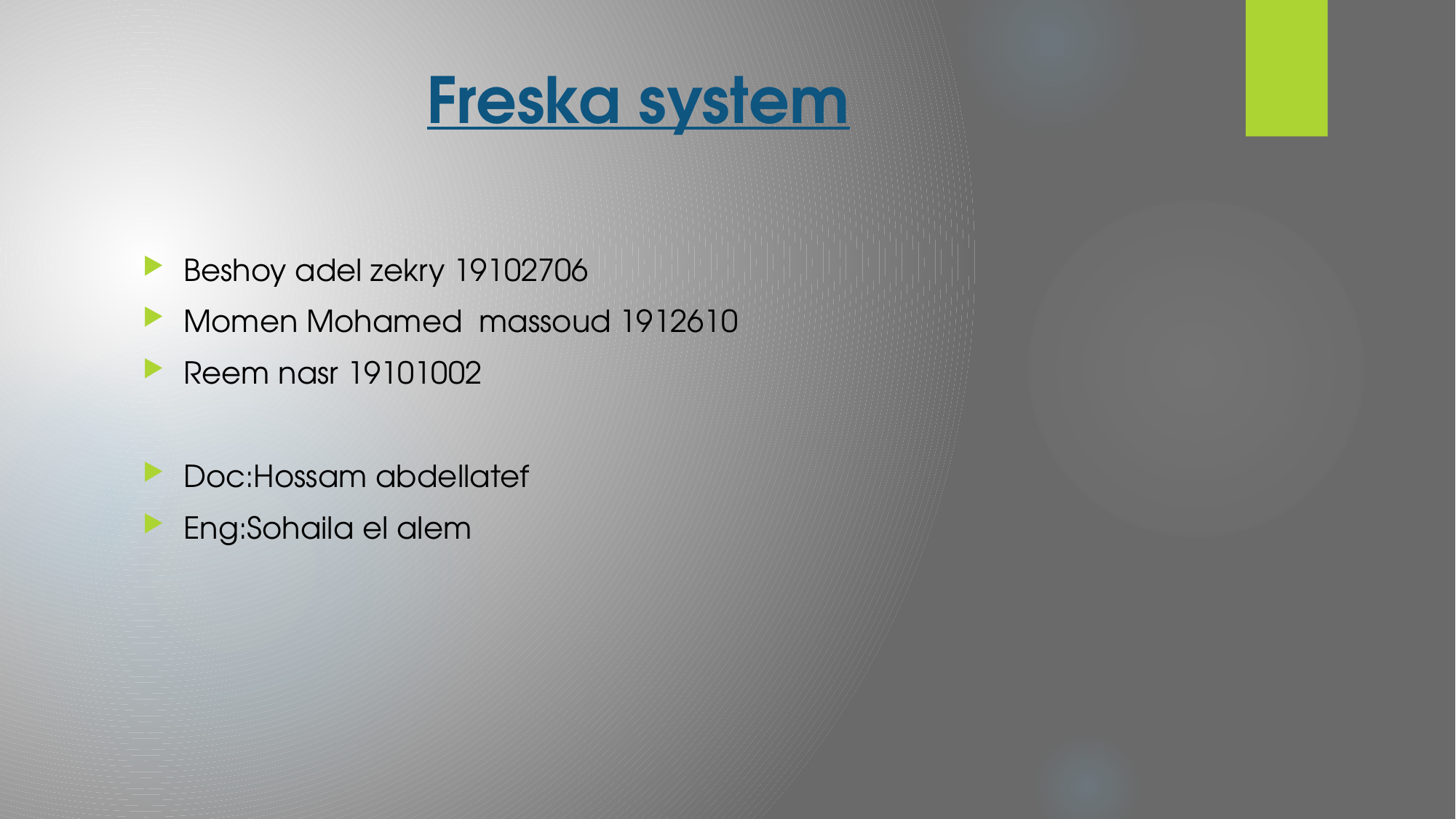

# Freska system
Beshoy adel zekry 19102706
Momen Mohamed  massoud 1912610
Reem nasr 19101002

Doc:Hossam abdellatef
Eng:Sohaila el alem